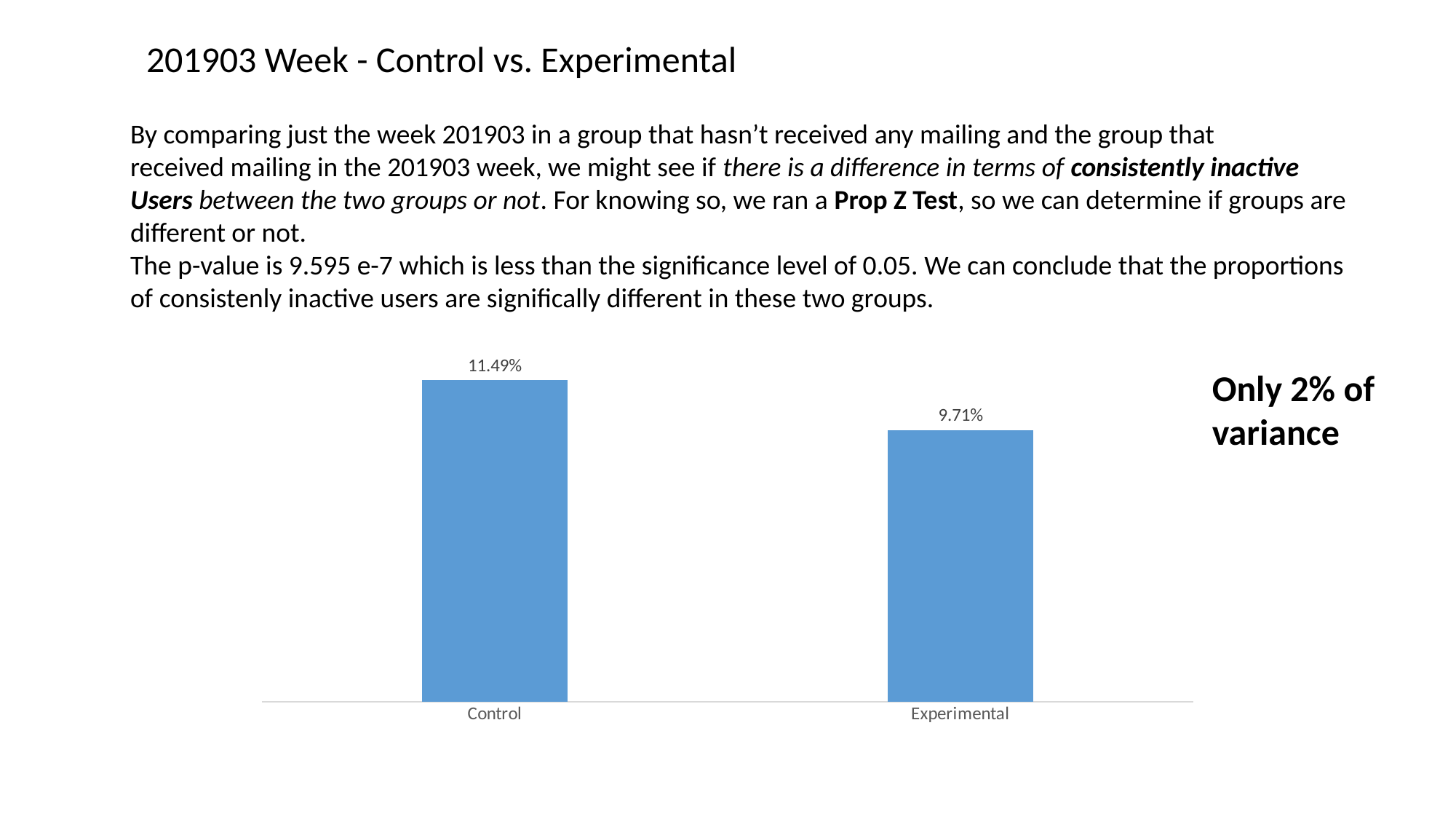

201903 Week - Control vs. Experimental
By comparing just the week 201903 in a group that hasn’t received any mailing and the group that
received mailing in the 201903 week, we might see if there is a difference in terms of consistently inactive
Users between the two groups or not. For knowing so, we ran a Prop Z Test, so we can determine if groups are different or not.
The p-value is 9.595 e-7 which is less than the significance level of 0.05. We can conclude that the proportions of consistenly inactive users are significally different in these two groups.

### Chart

| Category | Serie 1 |
|---|---|
| Control | 0.11488152 |
| Experimental | 0.09705241 |
Only 2% of variance